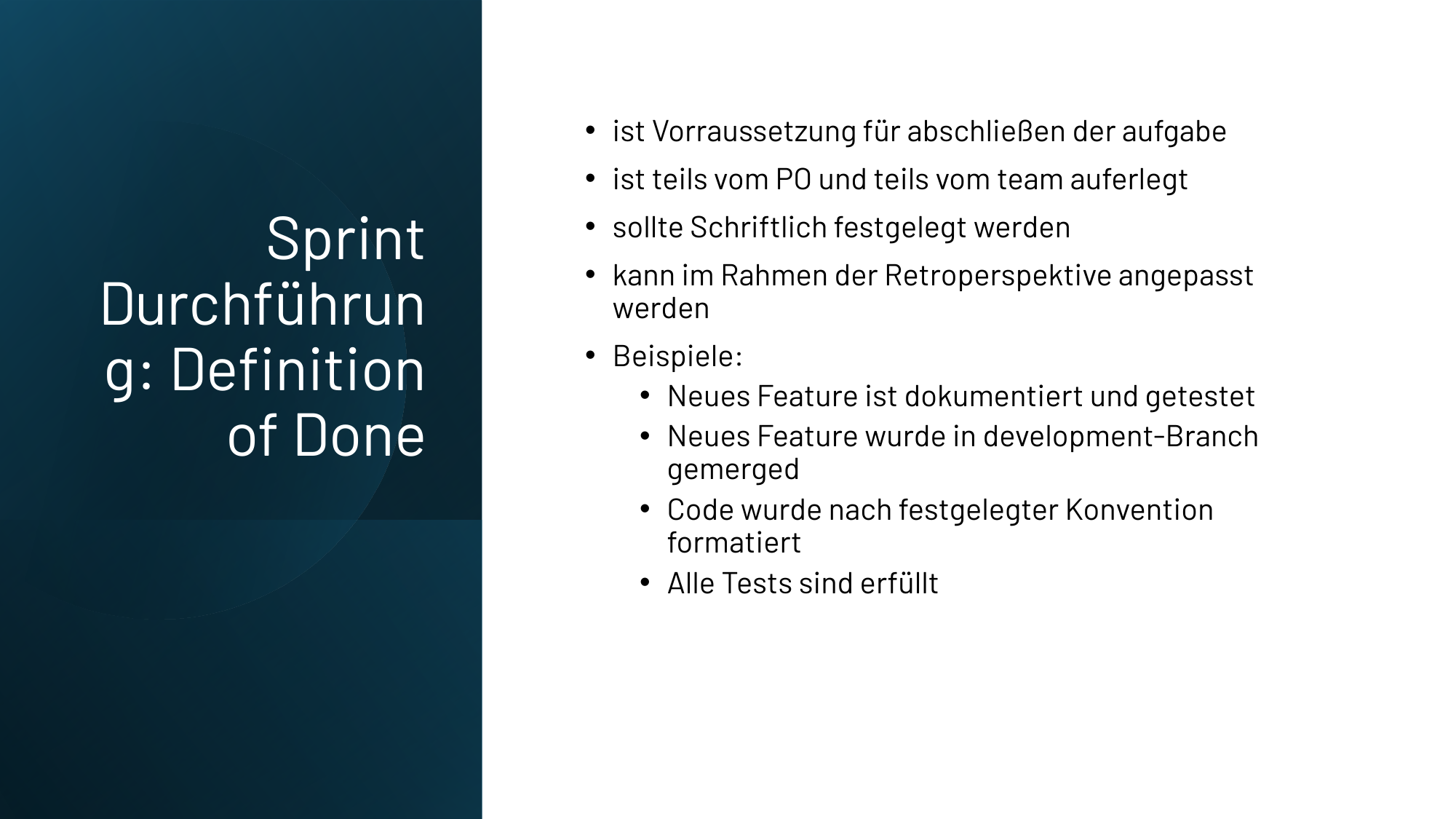

# Sprint Durchführung: Definition of Done
ist Vorraussetzung für abschließen der aufgabe
ist teils vom PO und teils vom team auferlegt
sollte Schriftlich festgelegt werden
kann im Rahmen der Retroperspektive angepasst werden
Beispiele:
Neues Feature ist dokumentiert und getestet
Neues Feature wurde in development-Branch gemerged
Code wurde nach festgelegter Konvention formatiert
Alle Tests sind erfüllt